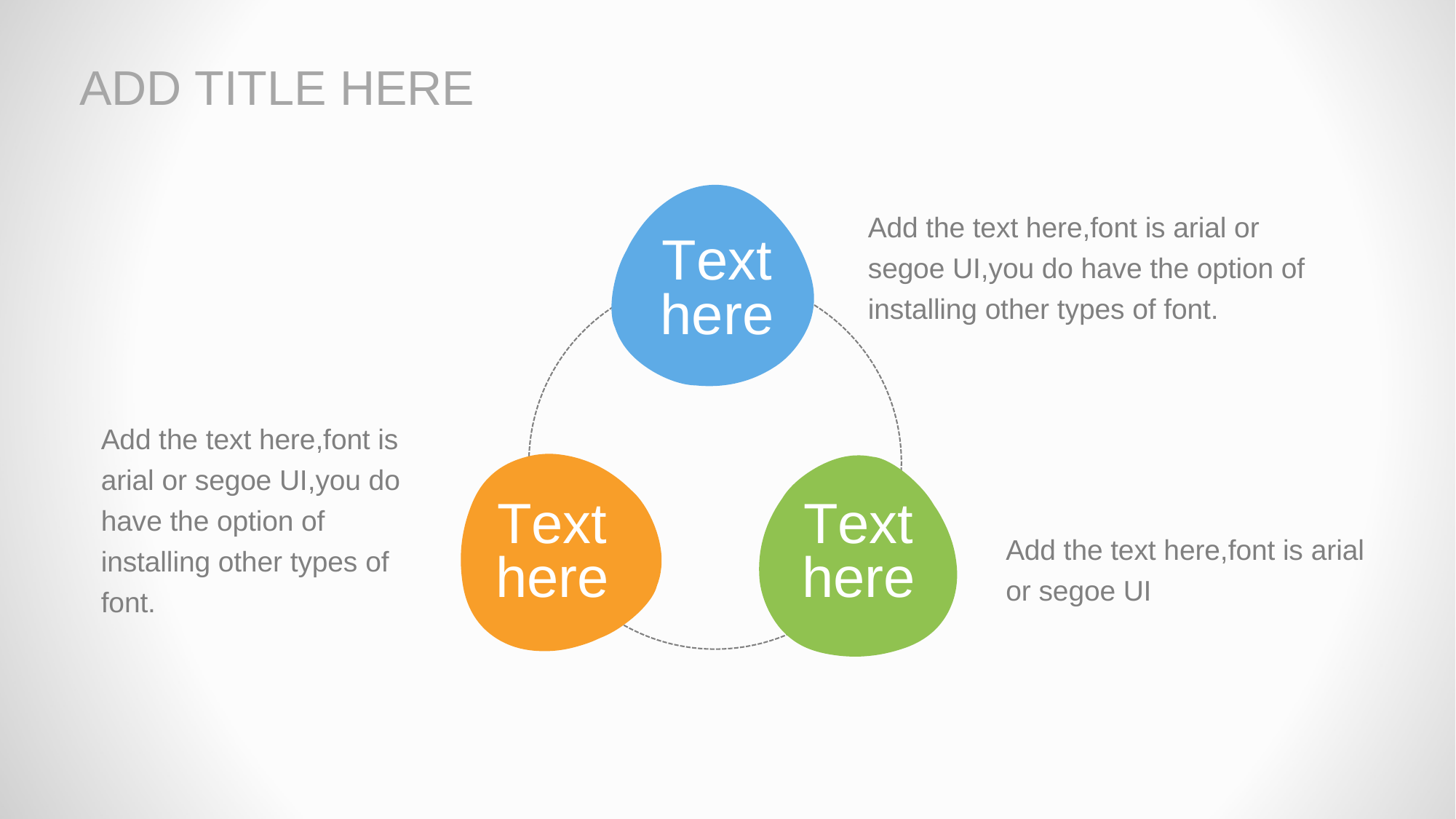

ADD TITLE HERE

Add the text here,font is arial or segoe UI,you do have the option of installing other types of font.
Text
here

Add the text here,font is arial or segoe UI,you do have the option of installing other types of font.

Text
here
Text
here
Add the text here,font is arial or segoe UI
11